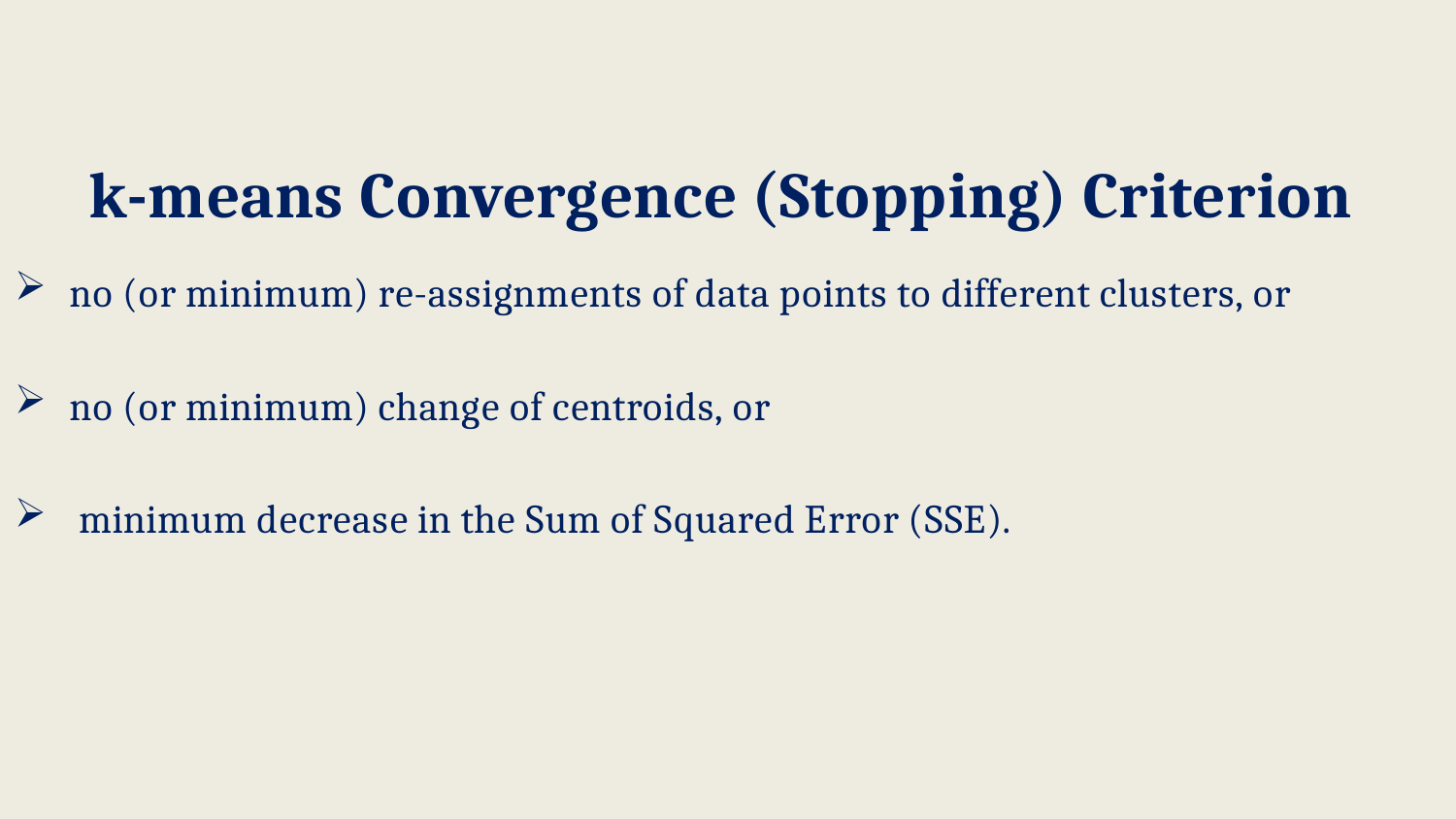

# k-means Convergence (Stopping) Criterion
no (or minimum) re-assignments of data points to different clusters, or

no (or minimum) change of centroids, or

 minimum decrease in the Sum of Squared Error (SSE).